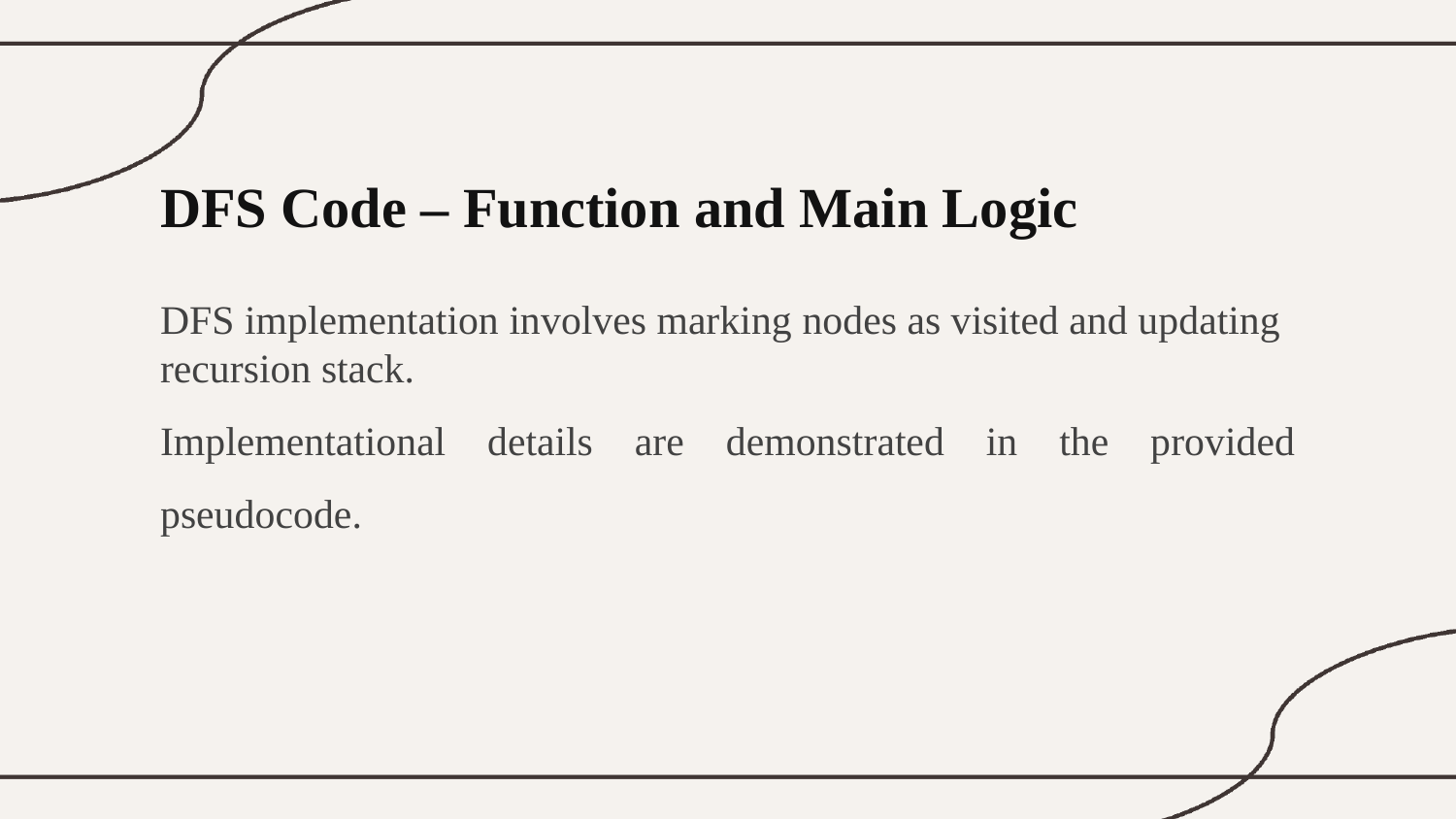

DFS Code – Function and Main Logic
DFS implementation involves marking nodes as visited and updating recursion stack.
Implementational details are demonstrated in the provided pseudocode.